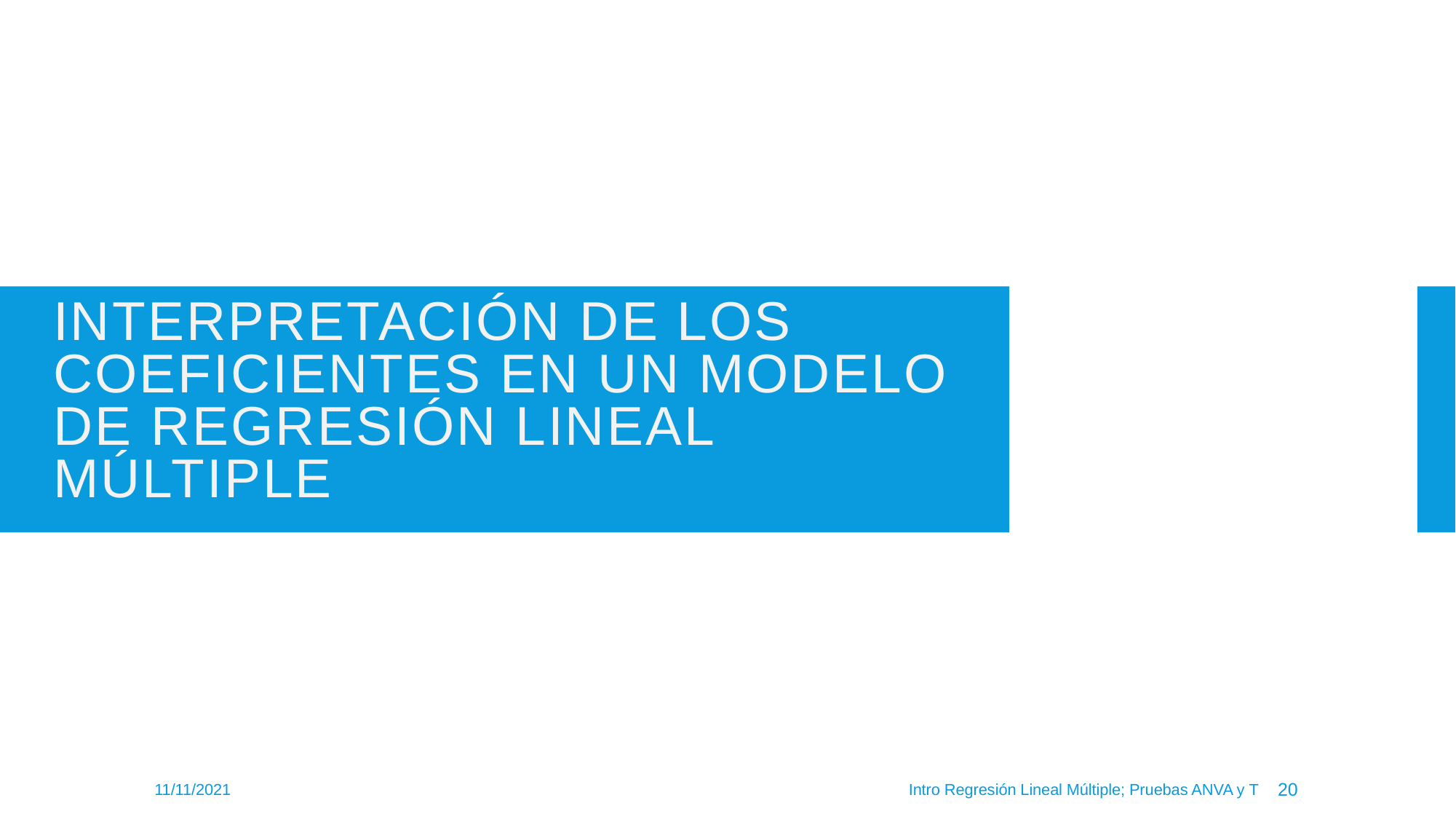

# Interpretación de los coeficientes en un modelo de regresión lineal MÚLTIPLE

11/11/2021
Intro Regresión Lineal Múltiple; Pruebas ANVA y T
20